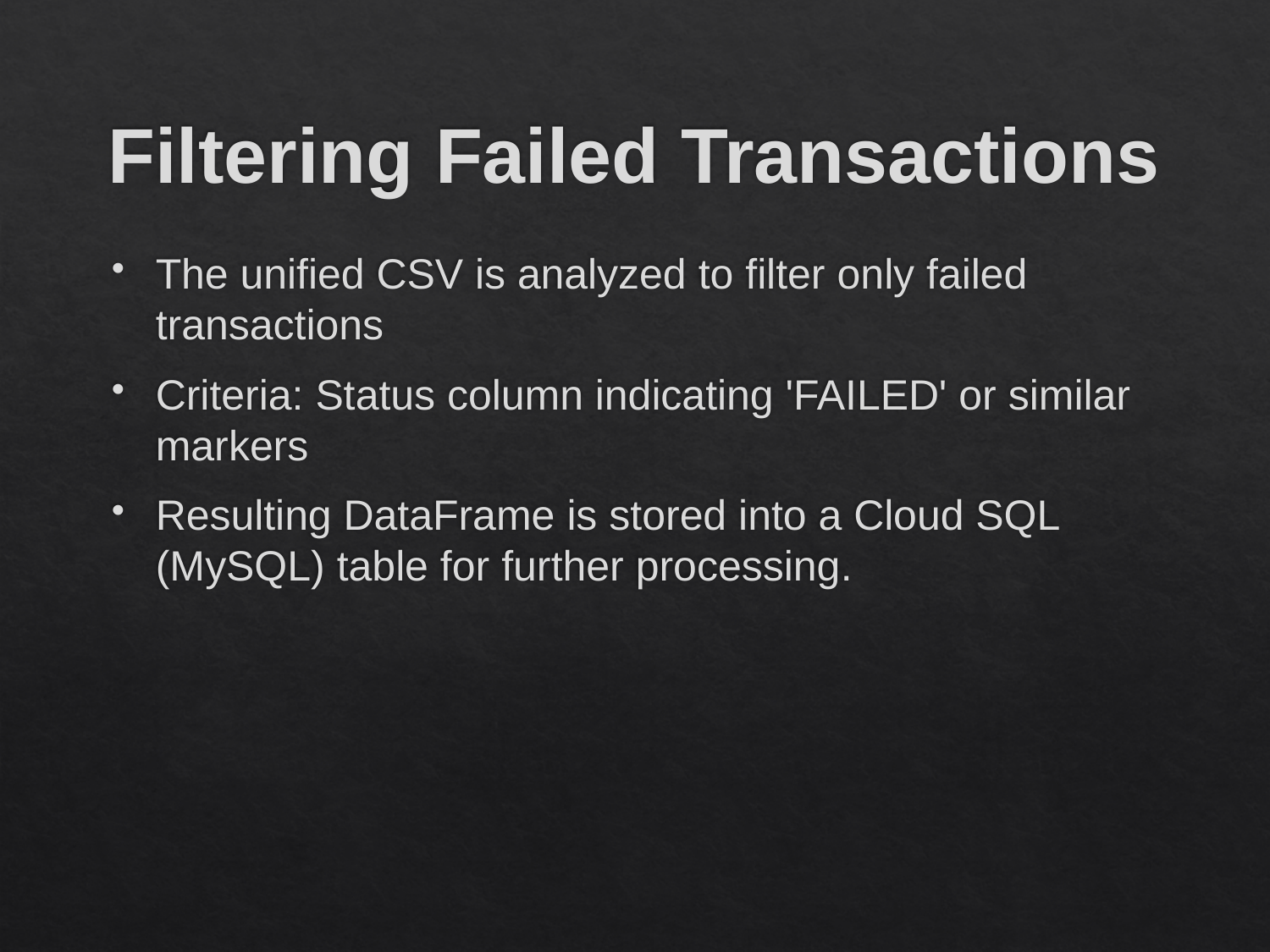

# Filtering Failed Transactions
The unified CSV is analyzed to filter only failed transactions
Criteria: Status column indicating 'FAILED' or similar markers
Resulting DataFrame is stored into a Cloud SQL (MySQL) table for further processing.